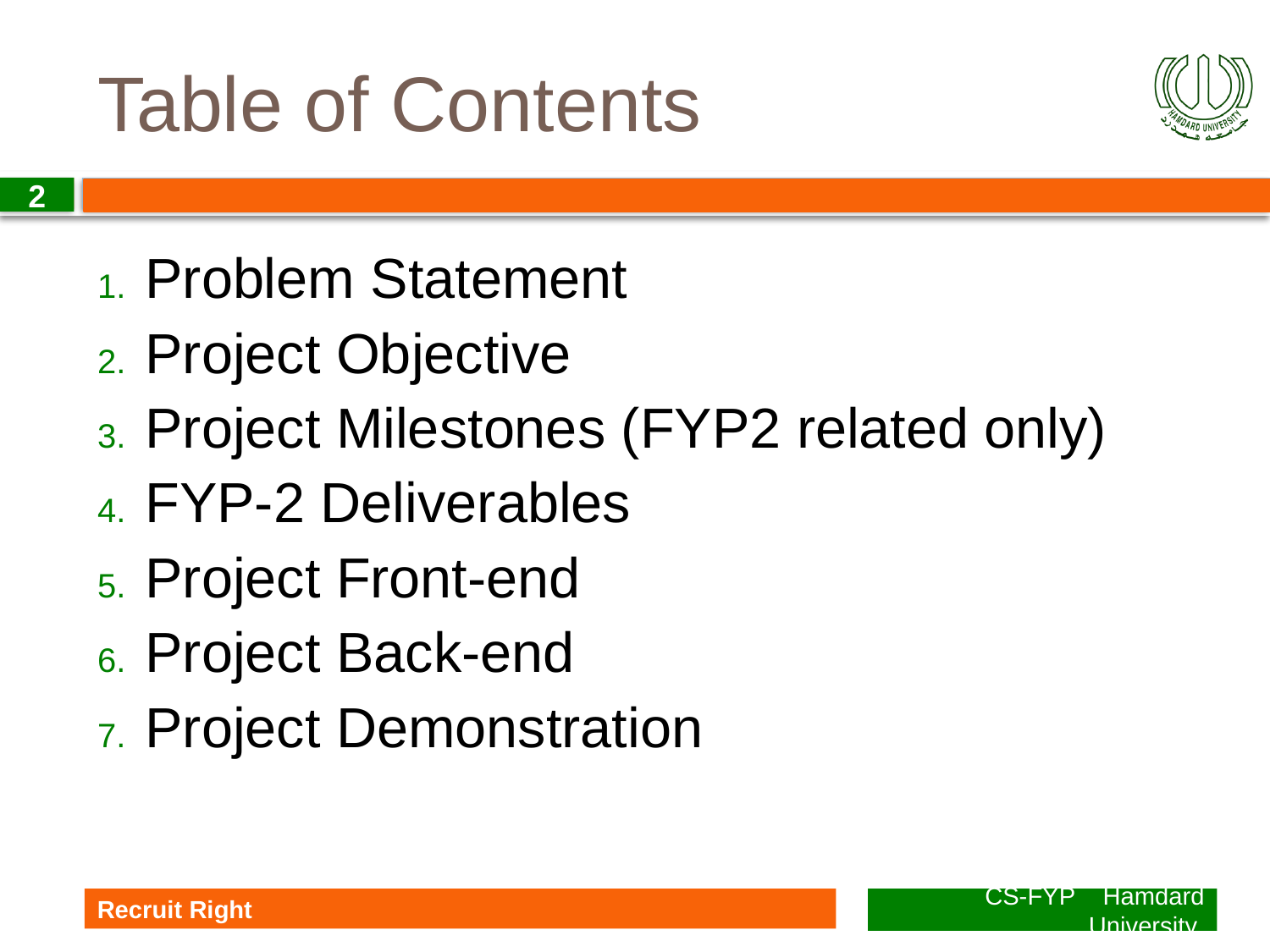

# Table of Contents
2
Problem Statement
Project Objective
Project Milestones (FYP2 related only)
FYP-2 Deliverables
Project Front-end
Project Back-end
Project Demonstration

Recruit Right
CS-FYP    Hamdard University